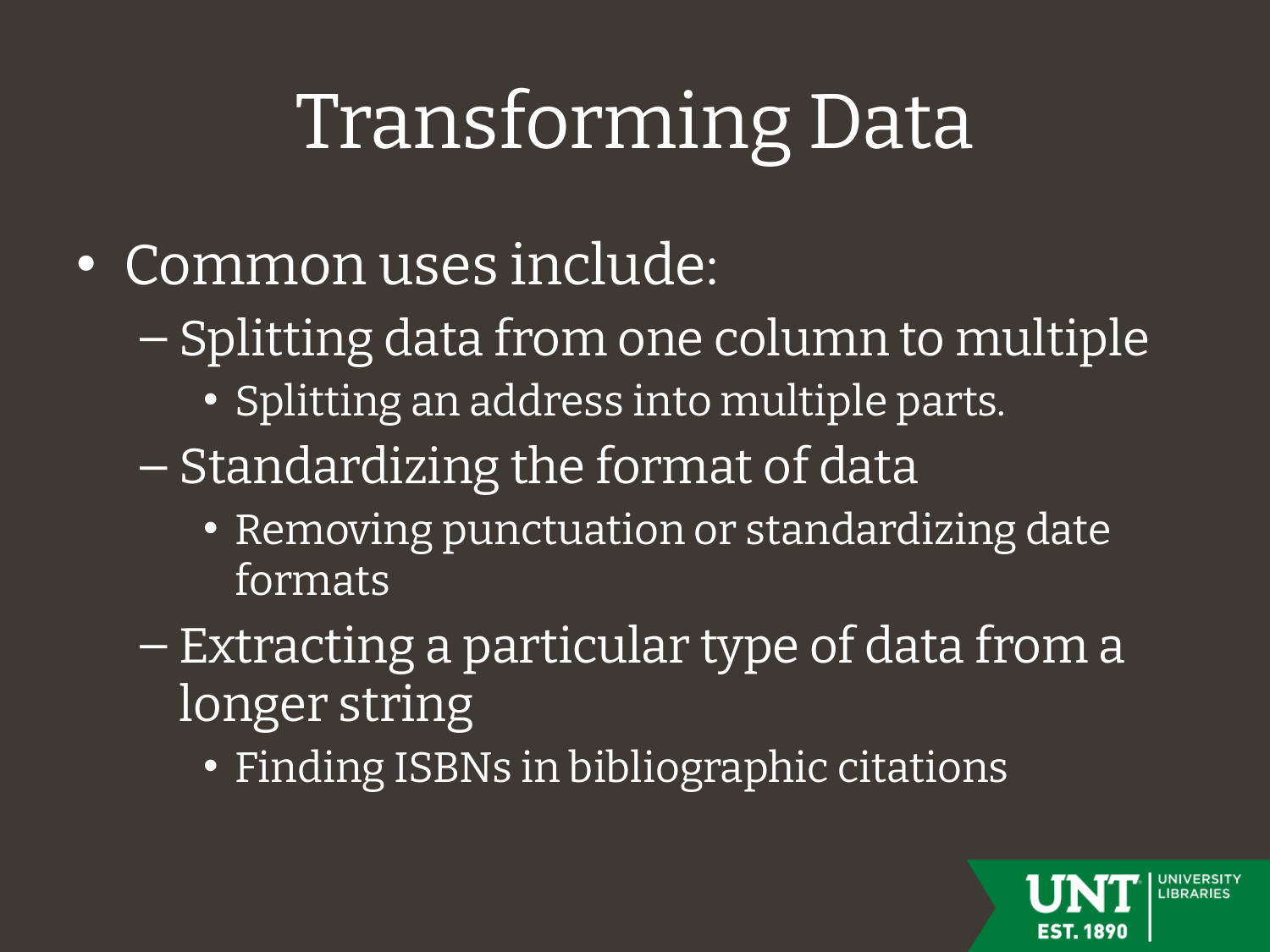

# Transforming Data
Common uses include:
Splitting data from one column to multiple
Splitting an address into multiple parts.
Standardizing the format of data
Removing punctuation or standardizing date formats
Extracting a particular type of data from a longer string
Finding ISBNs in bibliographic citations